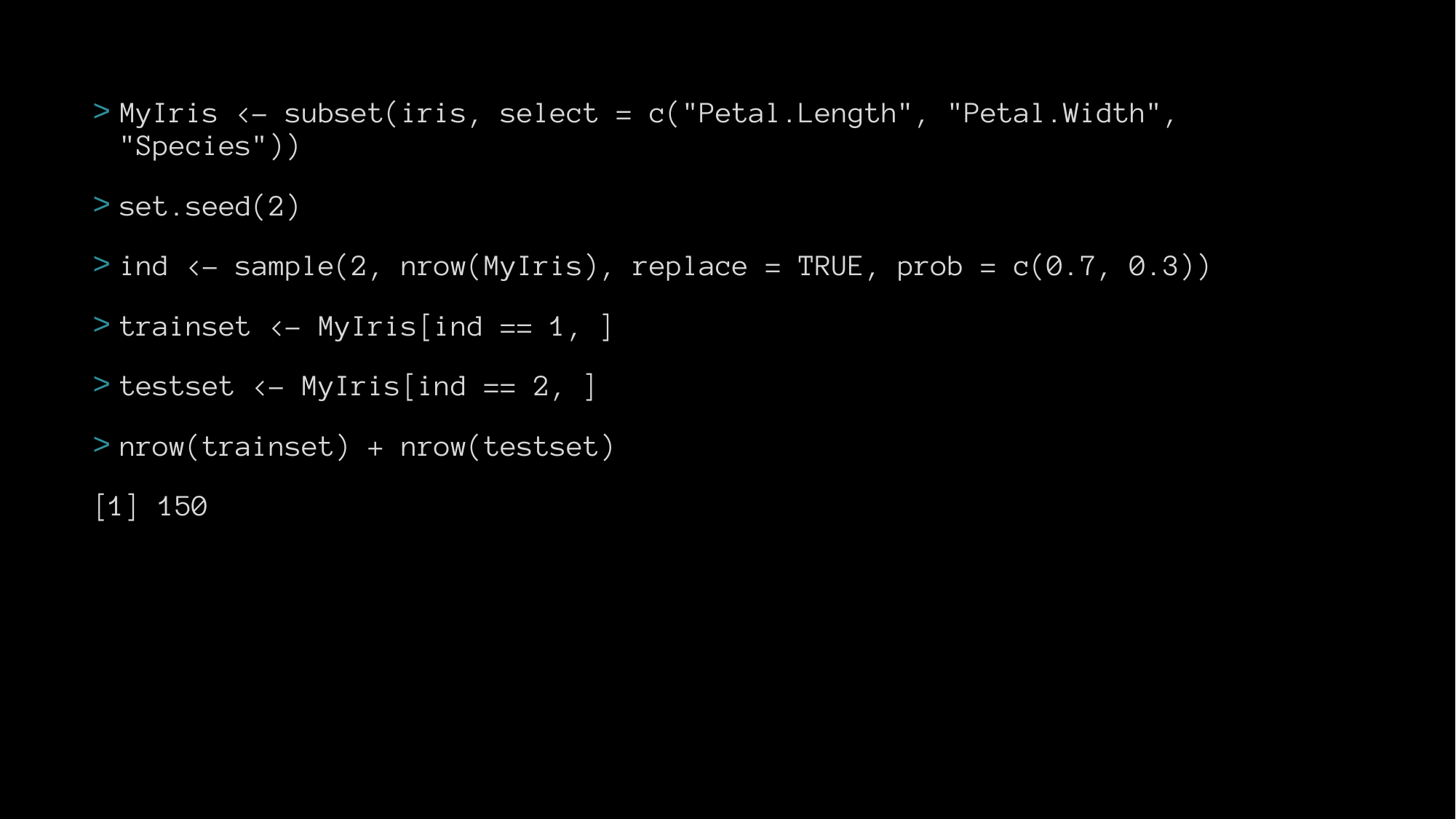

MyIris <- subset(iris, select = c("Petal.Length", "Petal.Width", "Species"))
set.seed(2)
ind <- sample(2, nrow(MyIris), replace = TRUE, prob = c(0.7, 0.3))
trainset <- MyIris[ind == 1, ]
testset <- MyIris[ind == 2, ]
nrow(trainset) + nrow(testset)
[1] 150